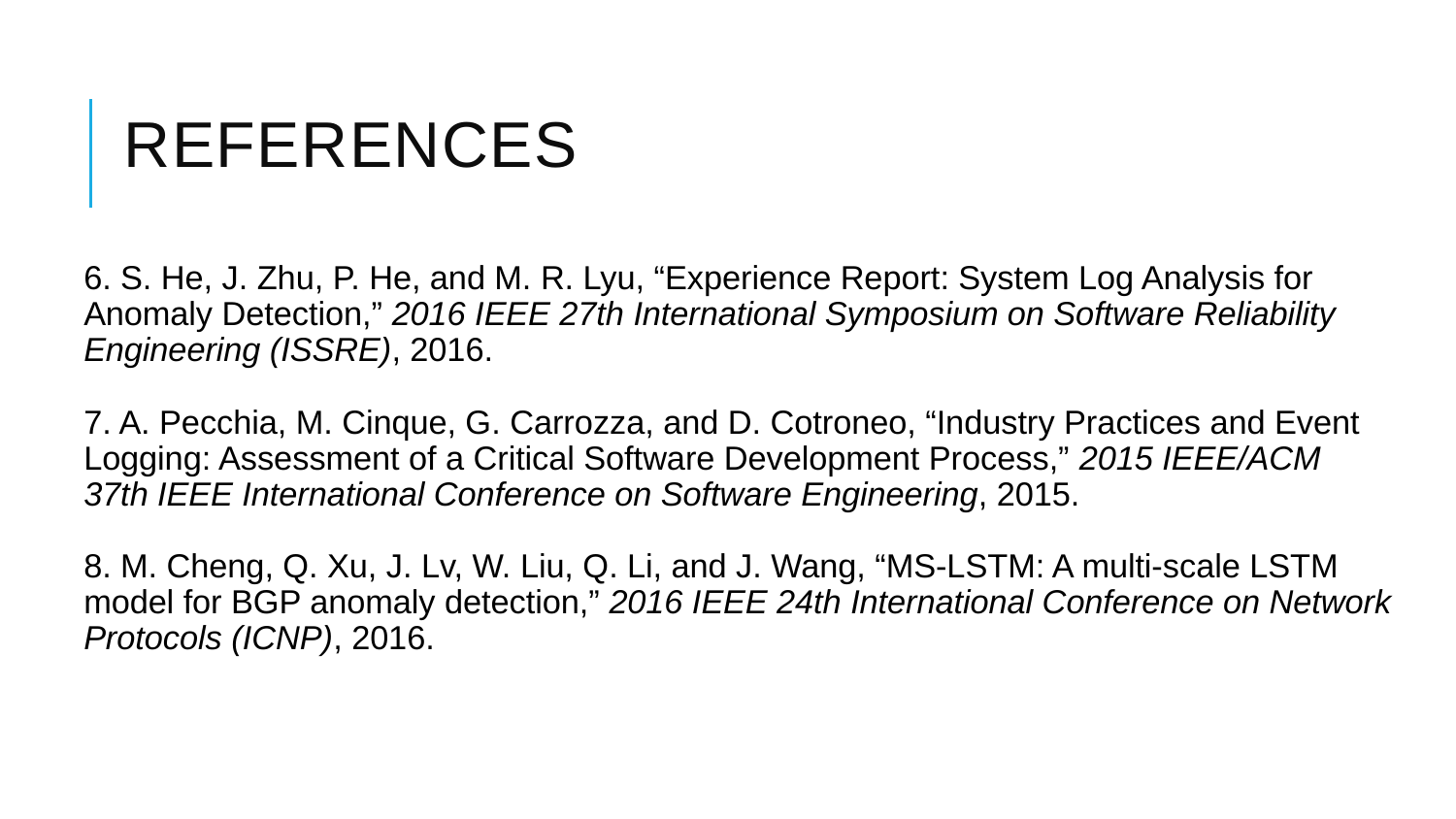

# REFERENCES

6. S. He, J. Zhu, P. He, and M. R. Lyu, “Experience Report: System Log Analysis for Anomaly Detection,” 2016 IEEE 27th International Symposium on Software Reliability Engineering (ISSRE), 2016.

7. A. Pecchia, M. Cinque, G. Carrozza, and D. Cotroneo, “Industry Practices and Event Logging: Assessment of a Critical Software Development Process,” 2015 IEEE/ACM 37th IEEE International Conference on Software Engineering, 2015.

8. M. Cheng, Q. Xu, J. Lv, W. Liu, Q. Li, and J. Wang, “MS-LSTM: A multi-scale LSTM model for BGP anomaly detection,” 2016 IEEE 24th International Conference on Network Protocols (ICNP), 2016.